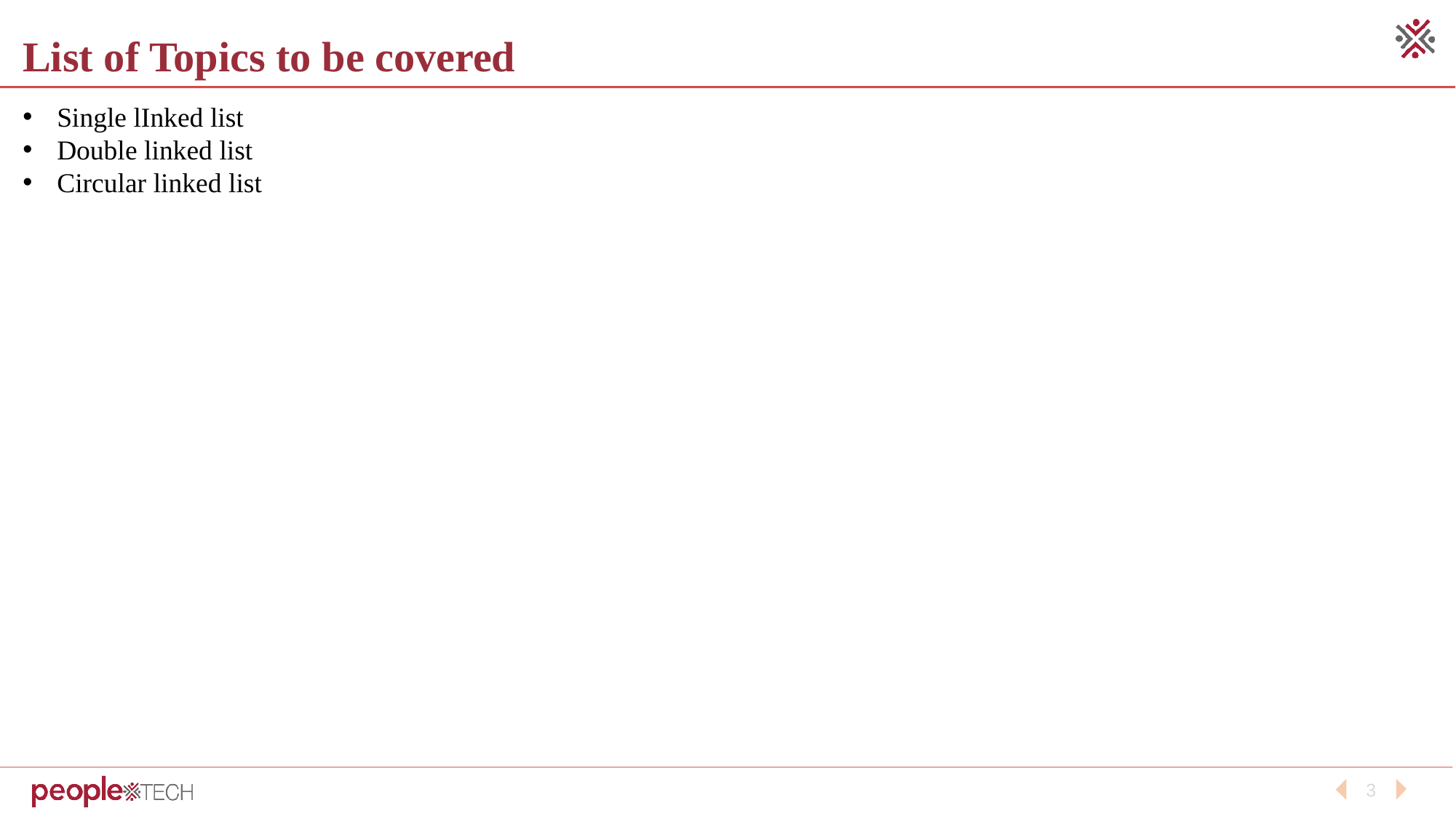

List of Topics to be covered
Single lInked list
Double linked list
Circular linked list